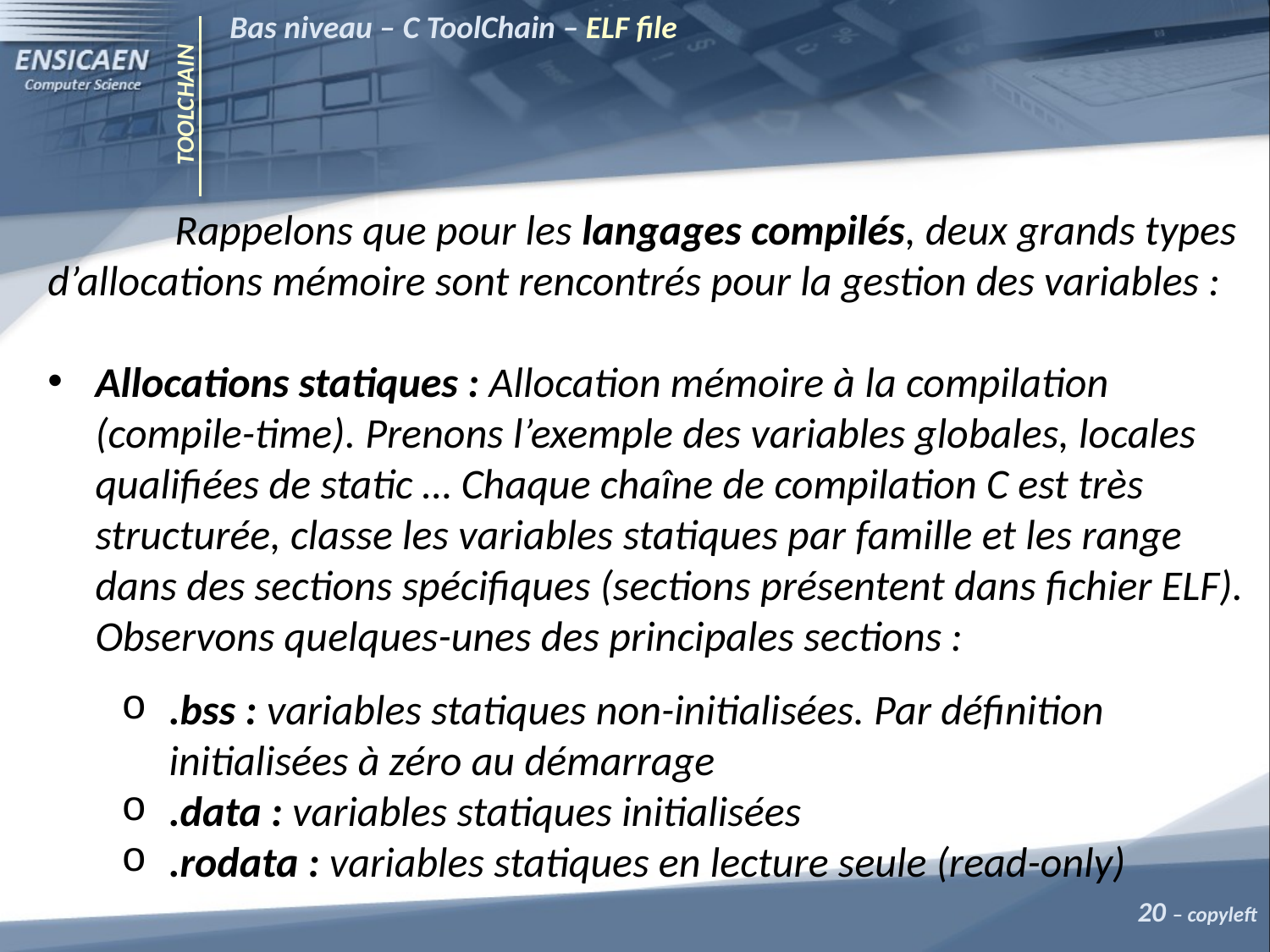

Bas niveau – C ToolChain – ELF file

TOOLCHAIN
	Rappelons que pour les langages compilés, deux grands types d’allocations mémoire sont rencontrés pour la gestion des variables :

Allocations statiques : Allocation mémoire à la compilation (compile-time). Prenons l’exemple des variables globales, locales qualifiées de static … Chaque chaîne de compilation C est très structurée, classe les variables statiques par famille et les range dans des sections spécifiques (sections présentent dans fichier ELF). Observons quelques-unes des principales sections :

.bss : variables statiques non-initialisées. Par définition initialisées à zéro au démarrage
.data : variables statiques initialisées
.rodata : variables statiques en lecture seule (read-only)
20 – copyleft